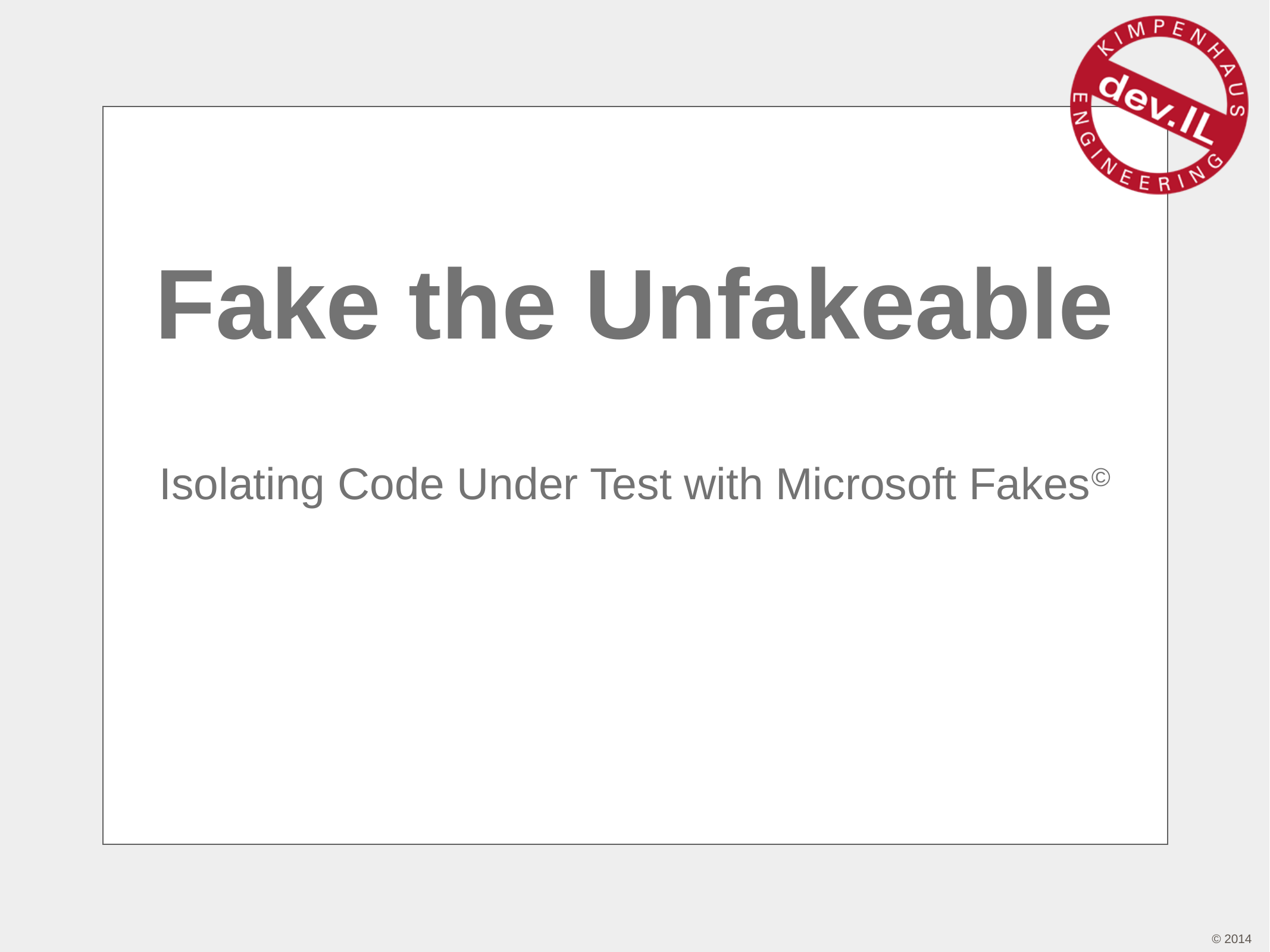

# Fake the Unfakeable
Isolating Code Under Test with Microsoft Fakes©